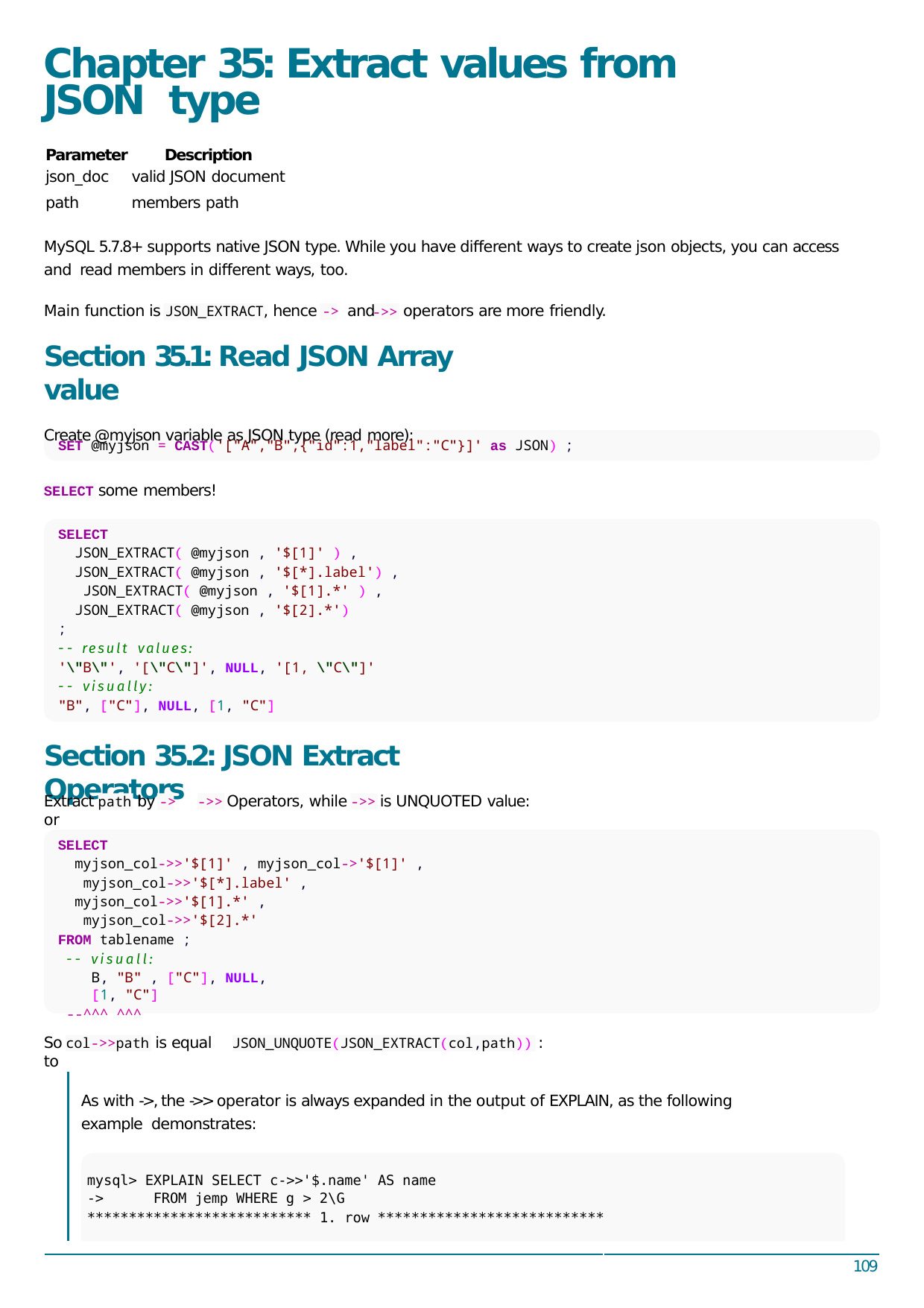

# Chapter 35: Extract values from JSON  type
Parameter
json_doc
path
Description
valid JSON document
members path
MySQL 5.7.8+ supports native JSON type. While you have diﬀerent ways to create json objects, you can access and  read members in diﬀerent ways, too.
Main function is JSON_EXTRACT, hence -> and	operators are more friendly.

->>
Section 35.1: Read JSON Array value
Create @myjson variable as JSON type (read more):

SET @myjson = CAST('["A","B",{"id":1,"label":"C"}]' as JSON) ;
some members!
SELECT

SELECT
JSON_EXTRACT( @myjson , '$[1]' ) ,  JSON_EXTRACT( @myjson , '$[*].label') ,  JSON_EXTRACT( @myjson , '$[1].*' ) ,  JSON_EXTRACT( @myjson , '$[2].*')
;
-- result values:
'\"B\"', '[\"C\"]', NULL, '[1, \"C\"]'
-- visually:
"B", ["C"], NULL, [1, "C"]
Section 35.2: JSON Extract Operators
Extract	by -> or
Operators, while
is UNQUOTED value:
path

->>
->>

SELECT
myjson_col->>'$[1]' , myjson_col->'$[1]' ,  myjson_col->>'$[*].label' ,
myjson_col->>'$[1].*' ,  myjson_col->>'$[2].*'
FROM tablename ;
-- visuall:
B, "B" , ["C"], NULL, [1, "C"]
--^^^ ^^^
So	is equal to
:
col->>path
JSON_UNQUOTE(JSON_EXTRACT(col,path))

As with ->, the ->> operator is always expanded in the output of EXPLAIN, as the following example  demonstrates:

mysql> EXPLAIN SELECT c->>'$.name' AS name
->	FROM jemp WHERE g > 2\G
*************************** 1. row ***************************

109